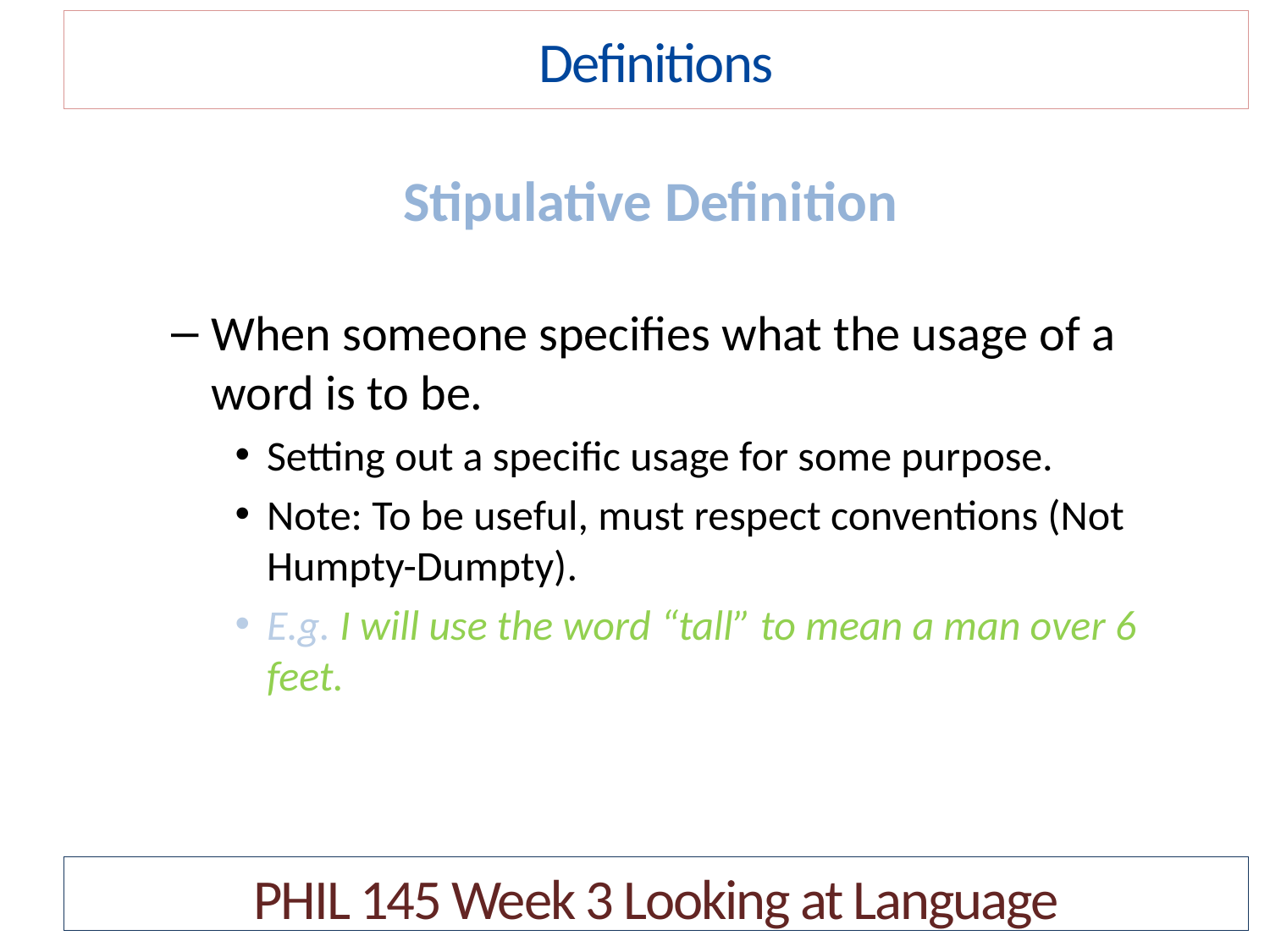

Definitions
Stipulative Definition

When someone specifies what the usage of a word is to be.
Setting out a specific usage for some purpose.
Note: To be useful, must respect conventions (Not Humpty-Dumpty).
E.g. I will use the word “tall” to mean a man over 6 feet.
PHIL 145 Week 3 Looking at Language